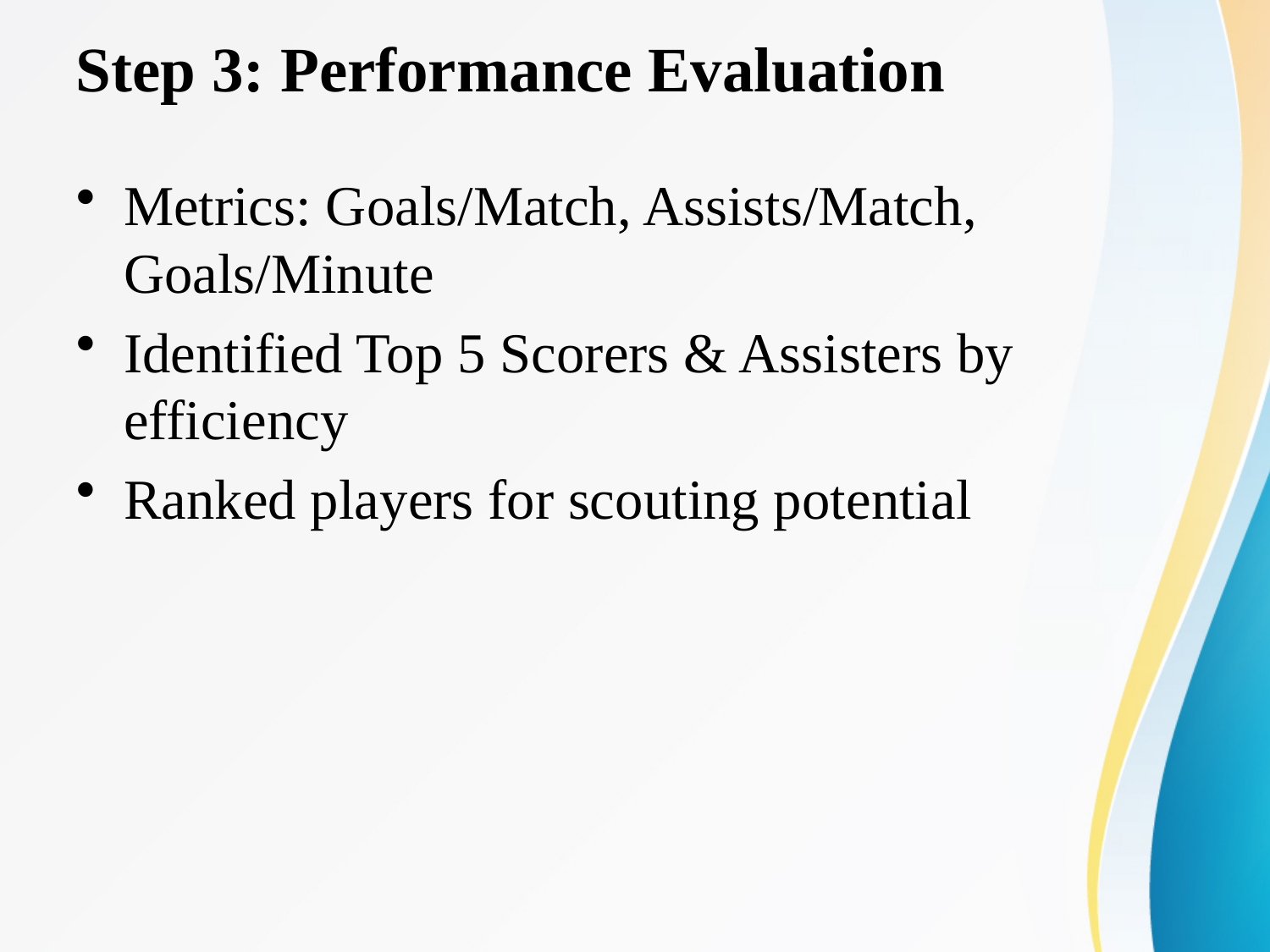

# Step 3: Performance Evaluation
Metrics: Goals/Match, Assists/Match, Goals/Minute
Identified Top 5 Scorers & Assisters by efficiency
Ranked players for scouting potential